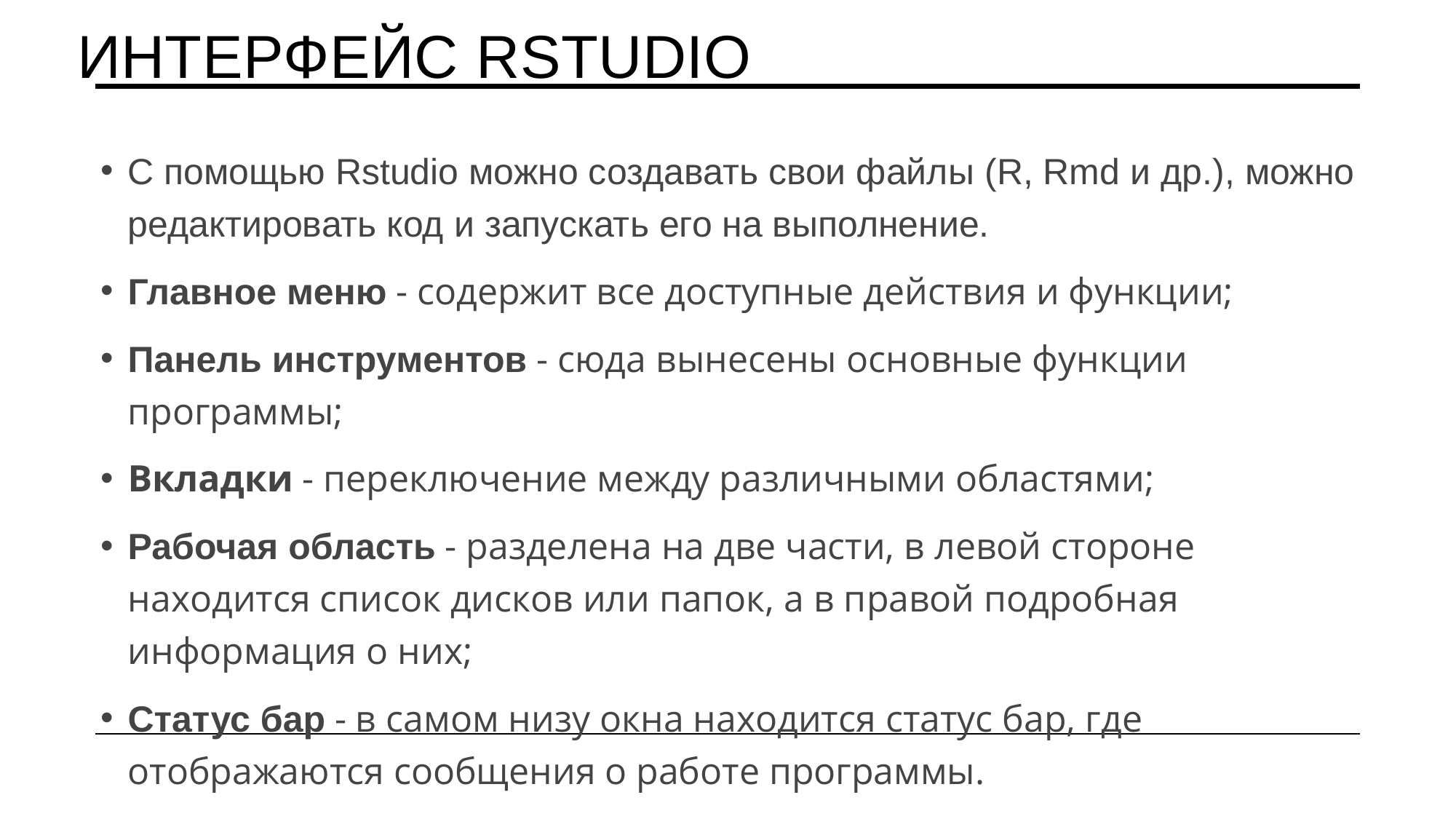

# ИНТЕРФЕЙС RStudio
С помощью Rstudio можно создавать свои файлы (R, Rmd и др.), можно редактировать код и запускать его на выполнение.
Главное меню - содержит все доступные действия и функции;
Панель инструментов - сюда вынесены основные функции программы;
Вкладки - переключение между различными областями;
Рабочая область - разделена на две части, в левой стороне находится список дисков или папок, а в правой подробная информация о них;
Статус бар - в самом низу окна находится статус бар, где отображаются сообщения о работе программы.